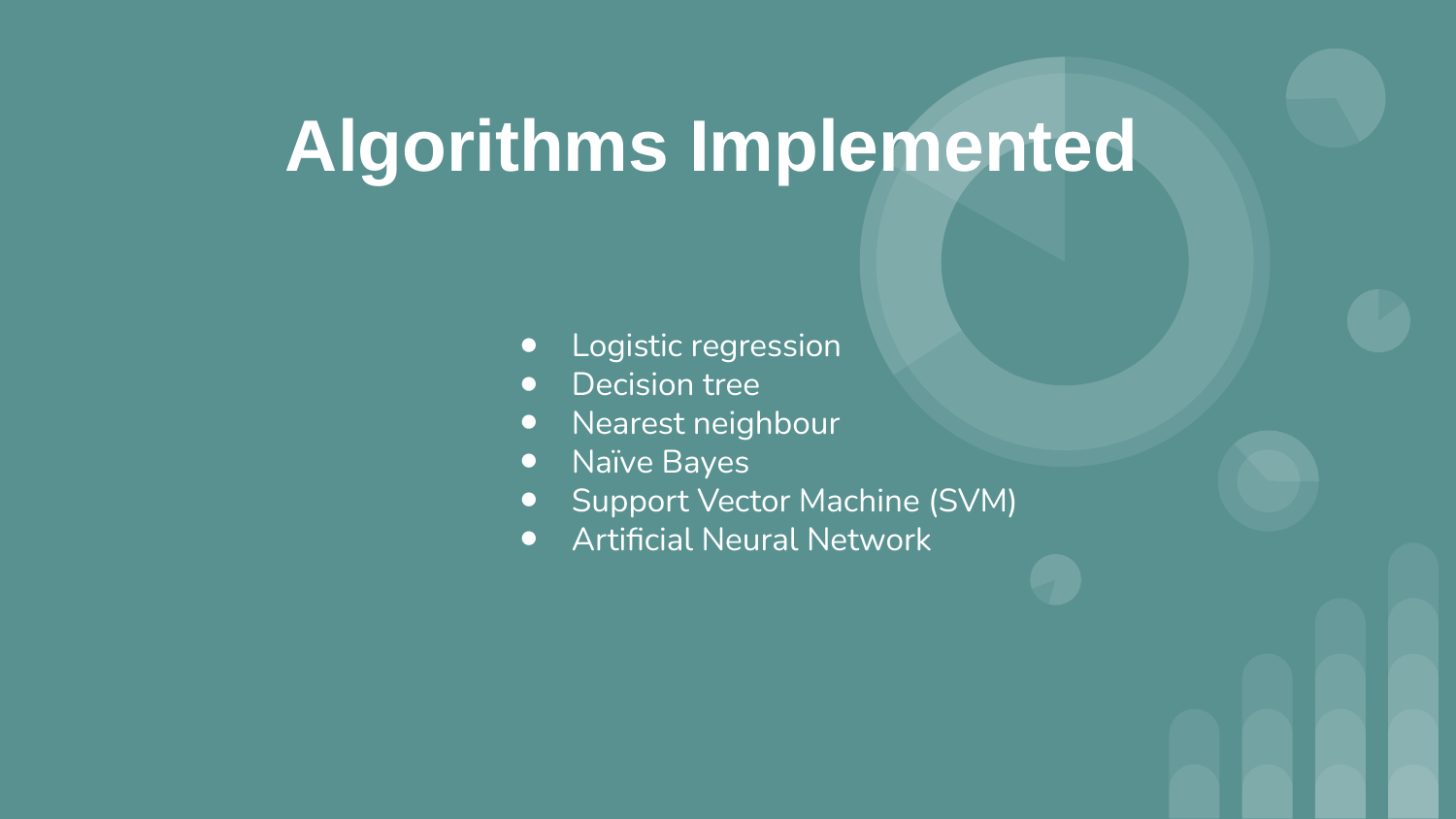

# Algorithms Implemented
Logistic regression
Decision tree
Nearest neighbour
Naïve Bayes
Support Vector Machine (SVM)
Artificial Neural Network